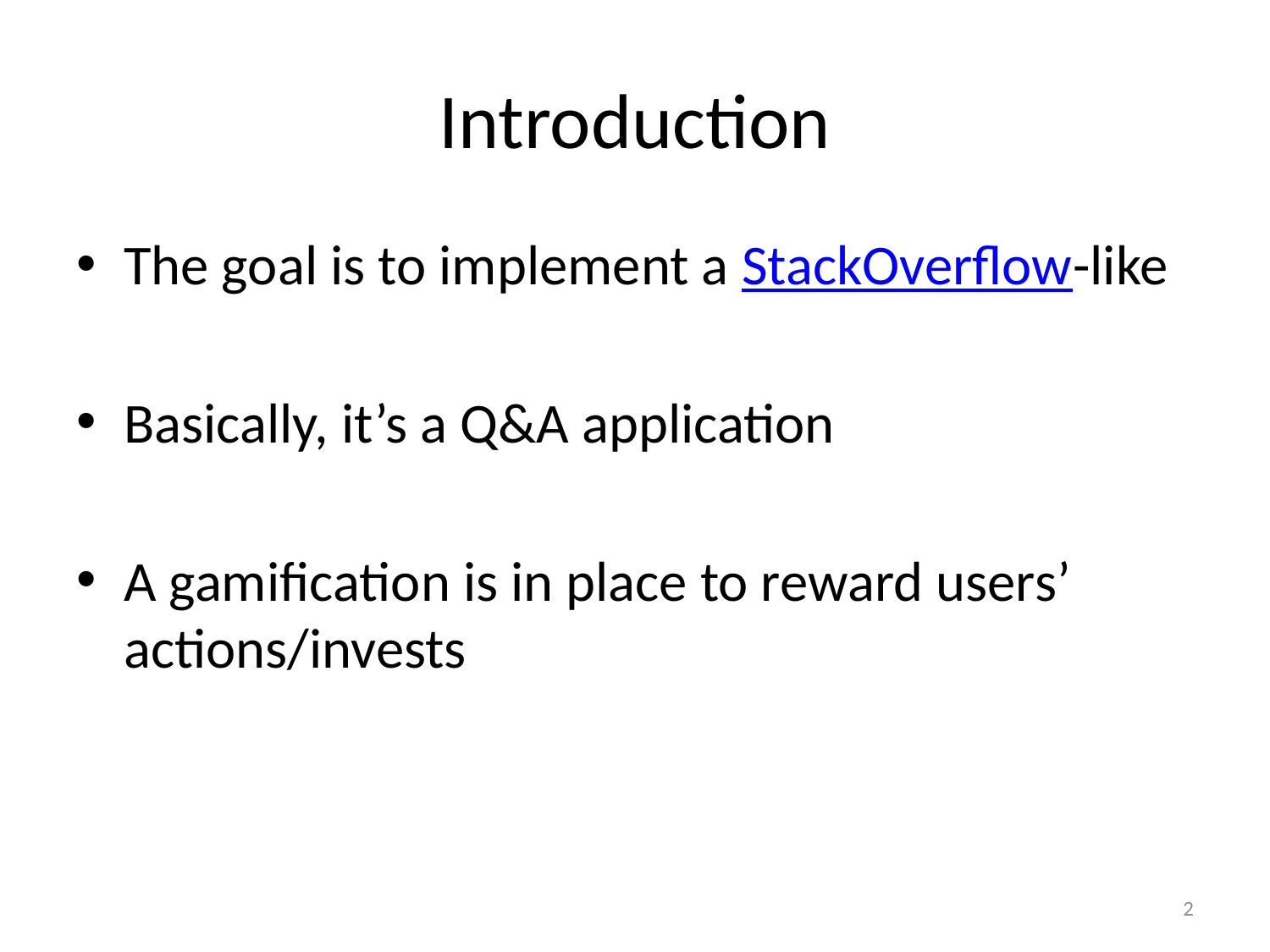

# Introduction
The goal is to implement a StackOverflow-like

Basically, it’s a Q&A application

A gamification is in place to reward users’ actions/invests
2